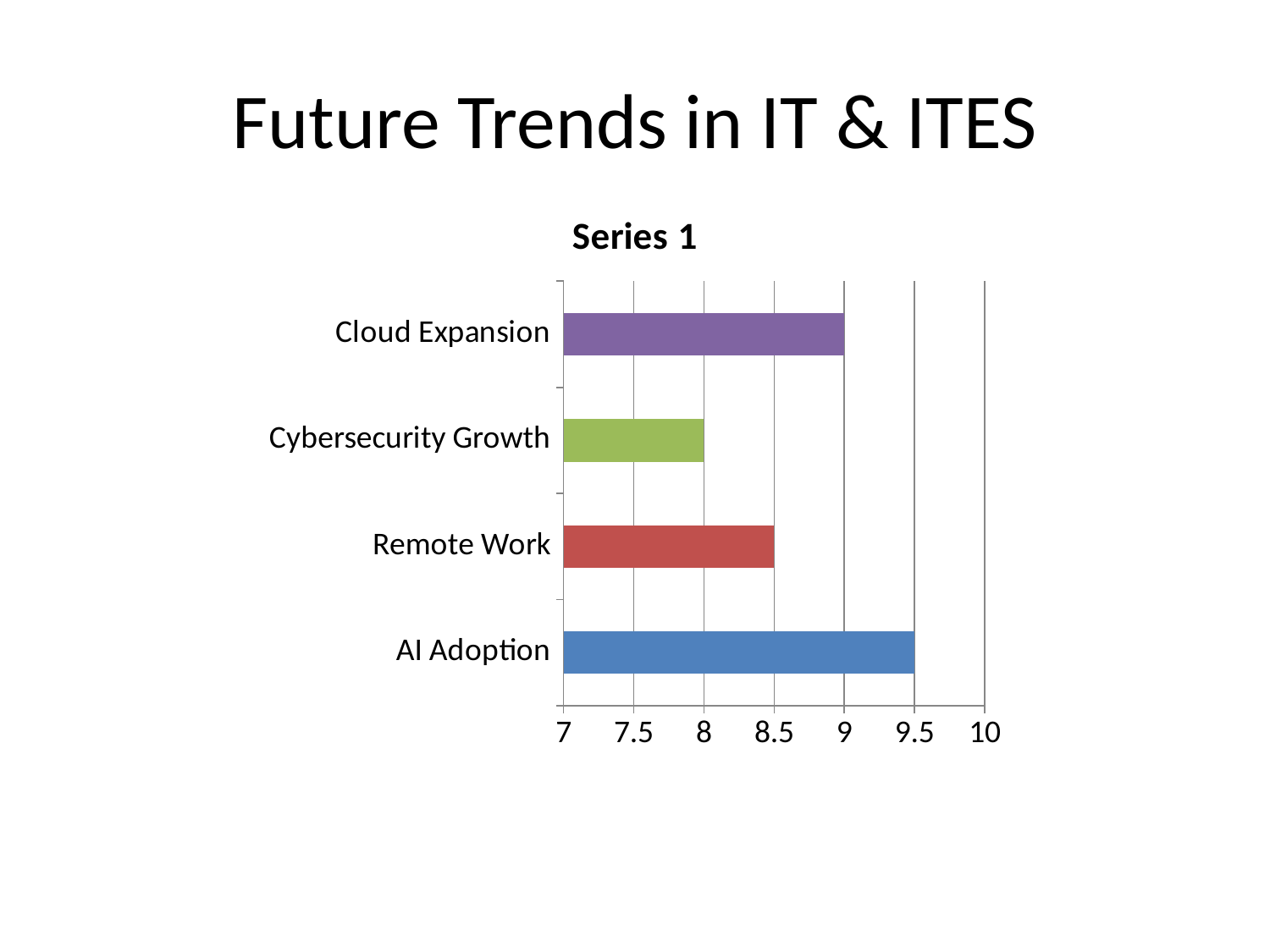

# Future Trends in IT & ITES

### Chart:

| Category | Series 1 |
|---|---|
| AI Adoption | 9.5 |
| Remote Work | 8.5 |
| Cybersecurity Growth | 8.0 |
| Cloud Expansion | 9.0 |